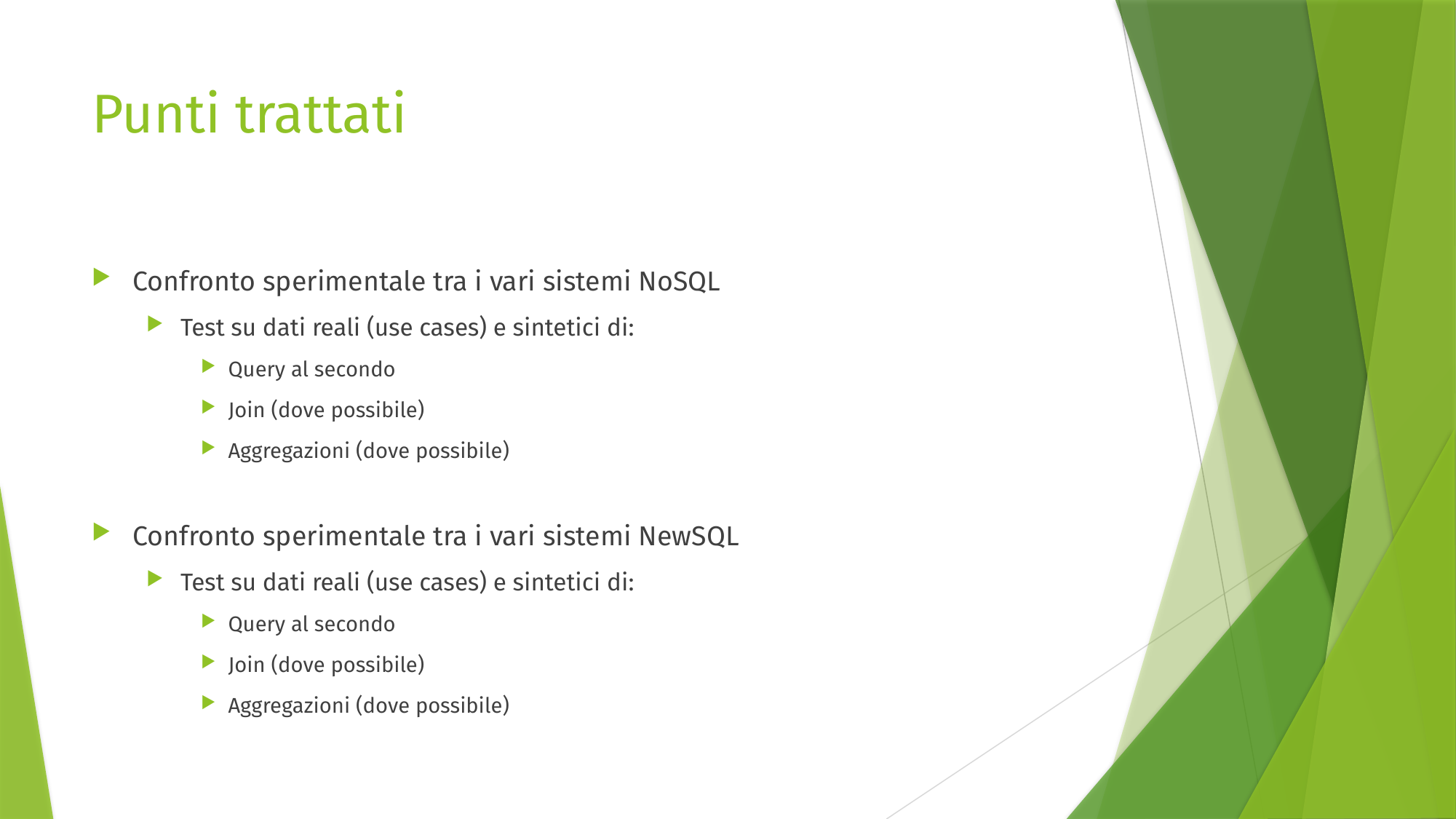

# Punti trattati
Confronto sperimentale tra i vari sistemi NoSQL
Test su dati reali (use cases) e sintetici di:
Query al secondo
Join (dove possibile)
Aggregazioni (dove possibile)

Confronto sperimentale tra i vari sistemi NewSQL
Test su dati reali (use cases) e sintetici di:
Query al secondo
Join (dove possibile)
Aggregazioni (dove possibile)